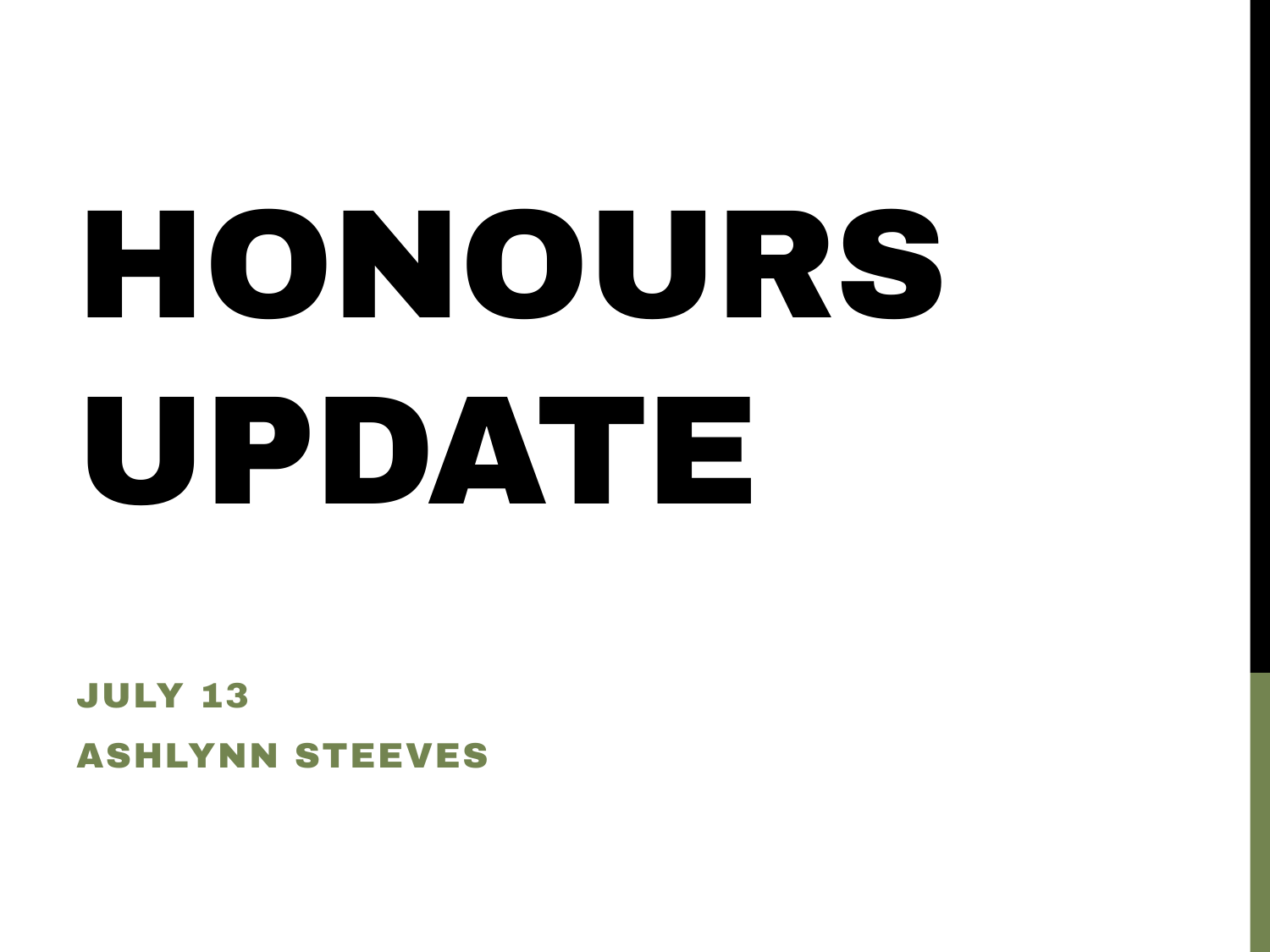

# Honours Update
July 13
Ashlynn Steeves